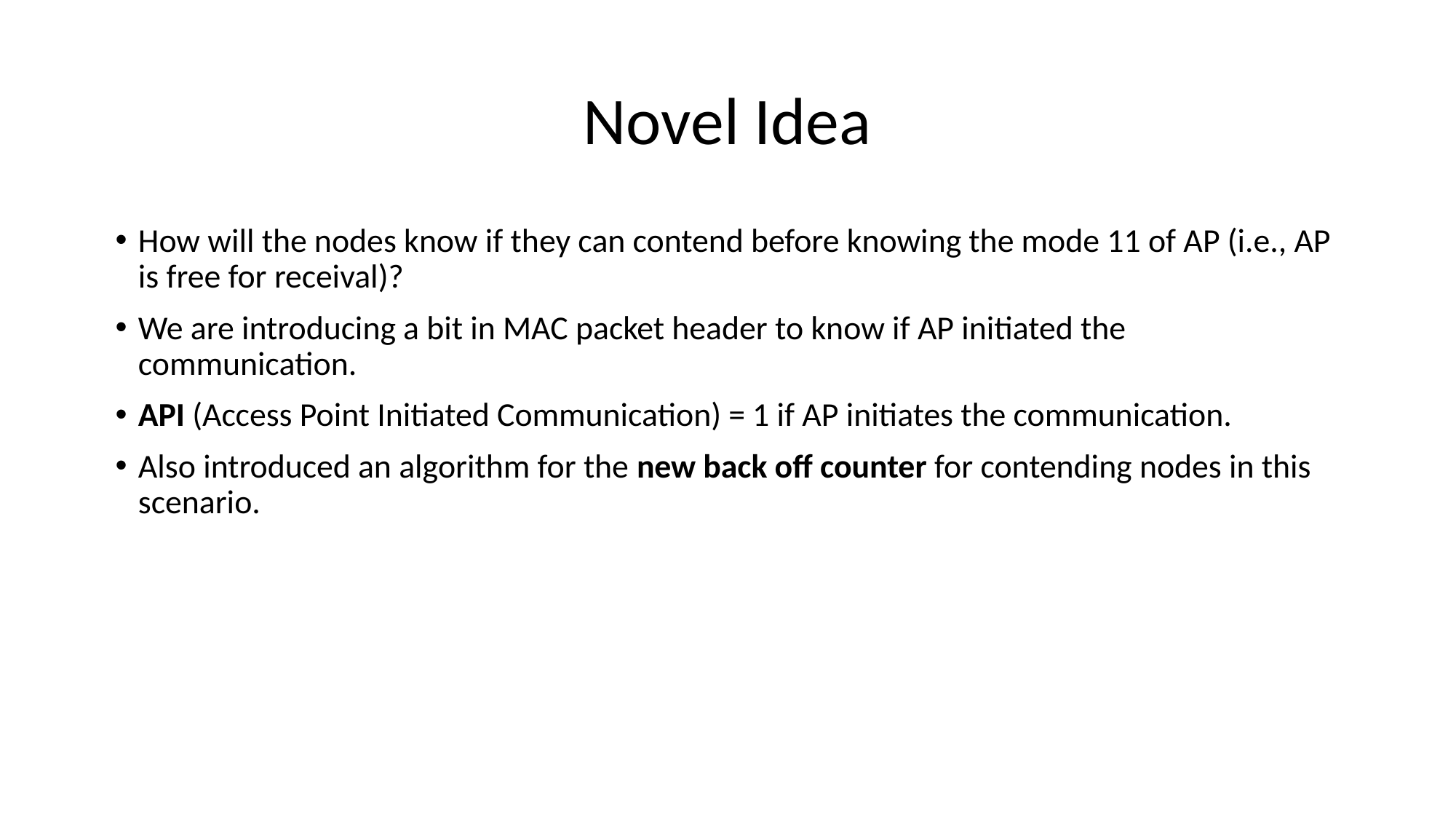

# Novel Idea
How will the nodes know if they can contend before knowing the mode 11 of AP (i.e., AP is free for receival)?
We are introducing a bit in MAC packet header to know if AP initiated the communication.
API (Access Point Initiated Communication) = 1 if AP initiates the communication.
Also introduced an algorithm for the new back off counter for contending nodes in this scenario.